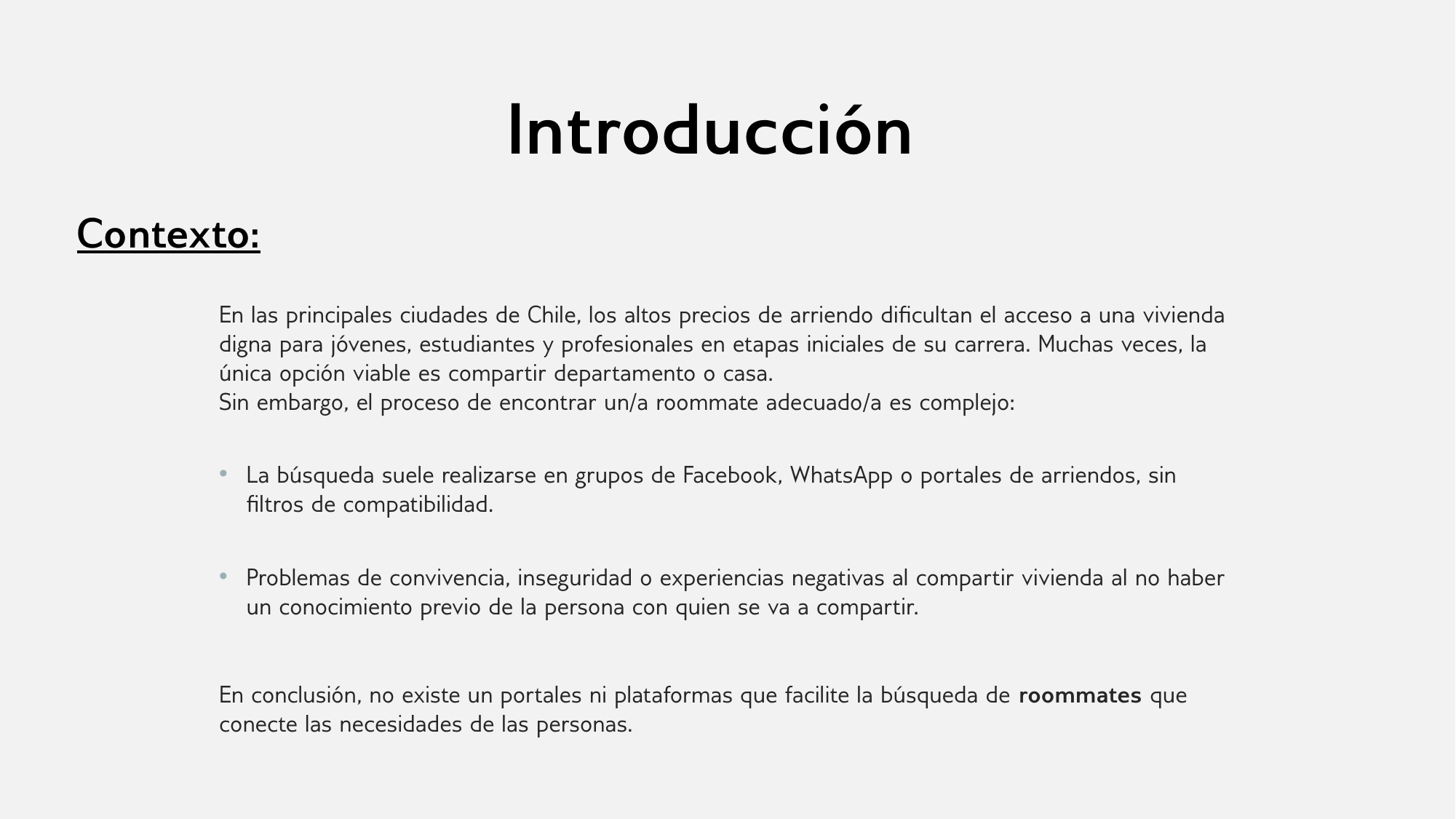

Introducción
Contexto:
En las principales ciudades de Chile, los altos precios de arriendo dificultan el acceso a una vivienda digna para jóvenes, estudiantes y profesionales en etapas iniciales de su carrera. Muchas veces, la única opción viable es compartir departamento o casa.
Sin embargo, el proceso de encontrar un/a roommate adecuado/a es complejo:
La búsqueda suele realizarse en grupos de Facebook, WhatsApp o portales de arriendos, sin filtros de compatibilidad.
Problemas de convivencia, inseguridad o experiencias negativas al compartir vivienda al no haber un conocimiento previo de la persona con quien se va a compartir.

En conclusión, no existe un portales ni plataformas que facilite la búsqueda de roommates que conecte las necesidades de las personas.